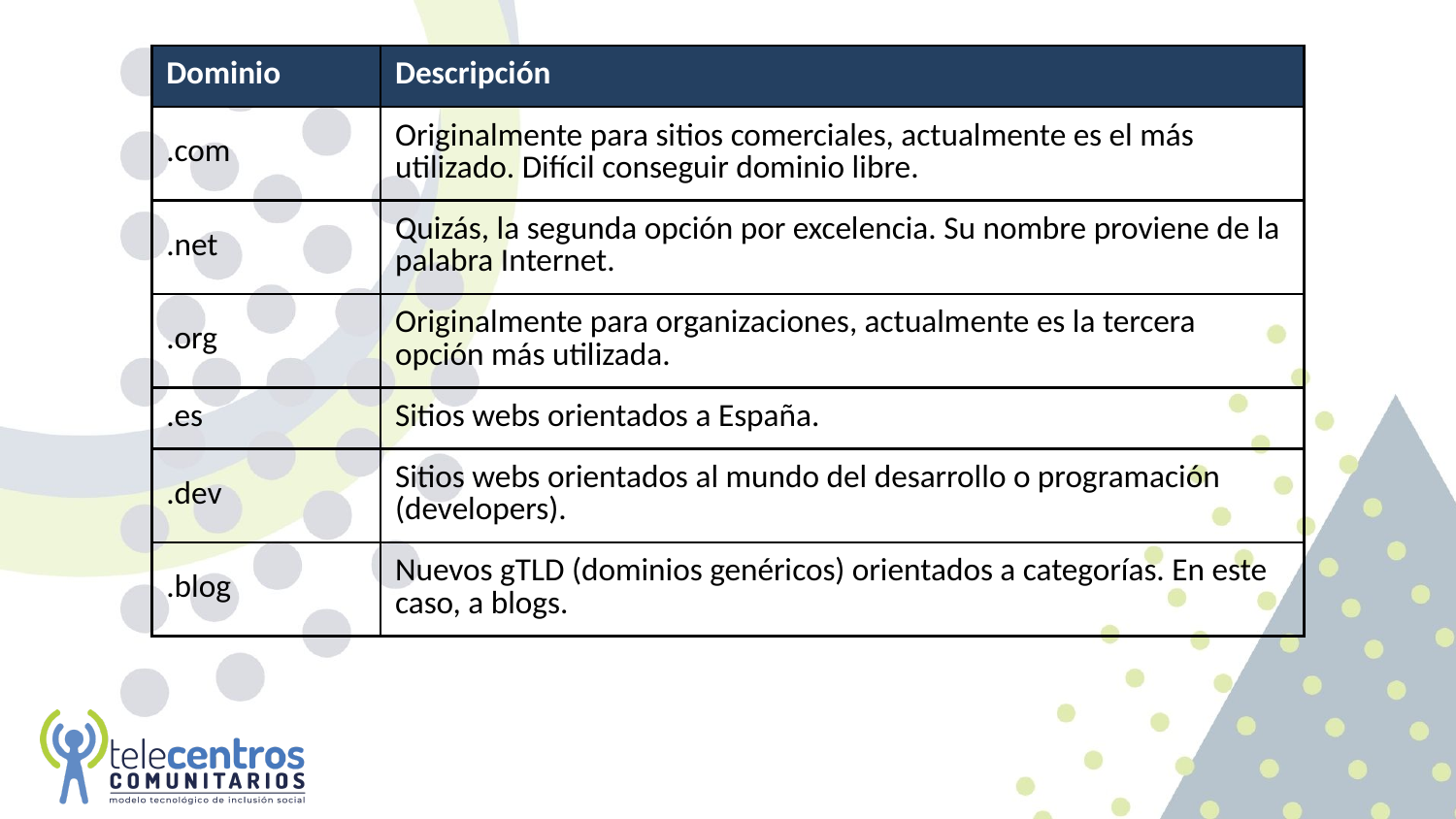

| Dominio | Descripción |
| --- | --- |
| .com | Originalmente para sitios comerciales, actualmente es el más utilizado. Difícil conseguir dominio libre. |
| .net | Quizás, la segunda opción por excelencia. Su nombre proviene de la palabra Internet. |
| .org | Originalmente para organizaciones, actualmente es la tercera opción más utilizada. |
| .es | Sitios webs orientados a España. |
| .dev | Sitios webs orientados al mundo del desarrollo o programación (developers). |
| .blog | Nuevos gTLD (dominios genéricos) orientados a categorías. En este caso, a blogs. |